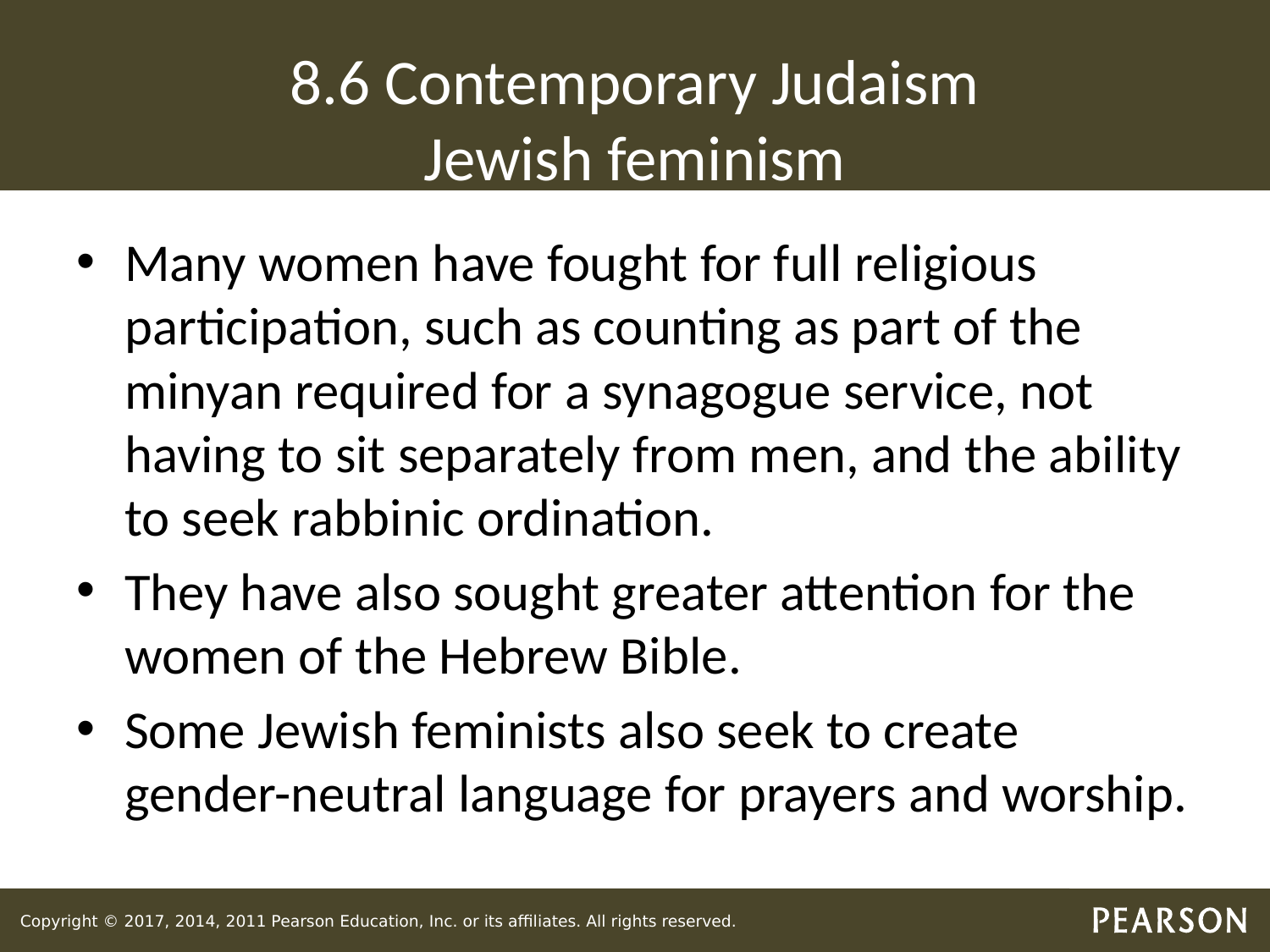

# 8.6 Contemporary Judaism Jewish feminism
Many women have fought for full religious participation, such as counting as part of the minyan required for a synagogue service, not having to sit separately from men, and the ability to seek rabbinic ordination.
They have also sought greater attention for the women of the Hebrew Bible.
Some Jewish feminists also seek to create gender-neutral language for prayers and worship.